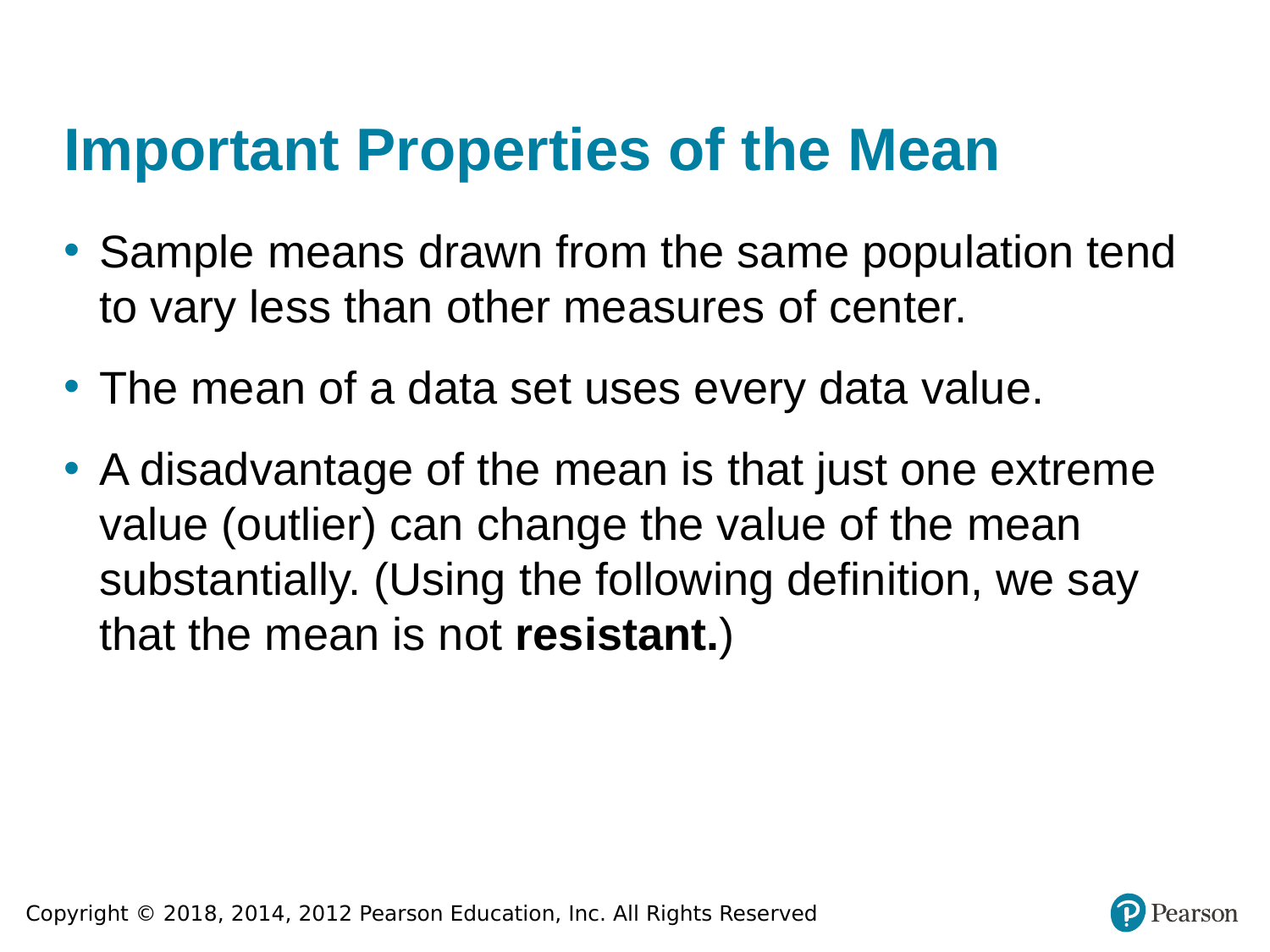

# Important Properties of the Mean
Sample means drawn from the same population tend to vary less than other measures of center.
The mean of a data set uses every data value.
A disadvantage of the mean is that just one extreme value (outlier) can change the value of the mean substantially. (Using the following definition, we say that the mean is not resistant.)